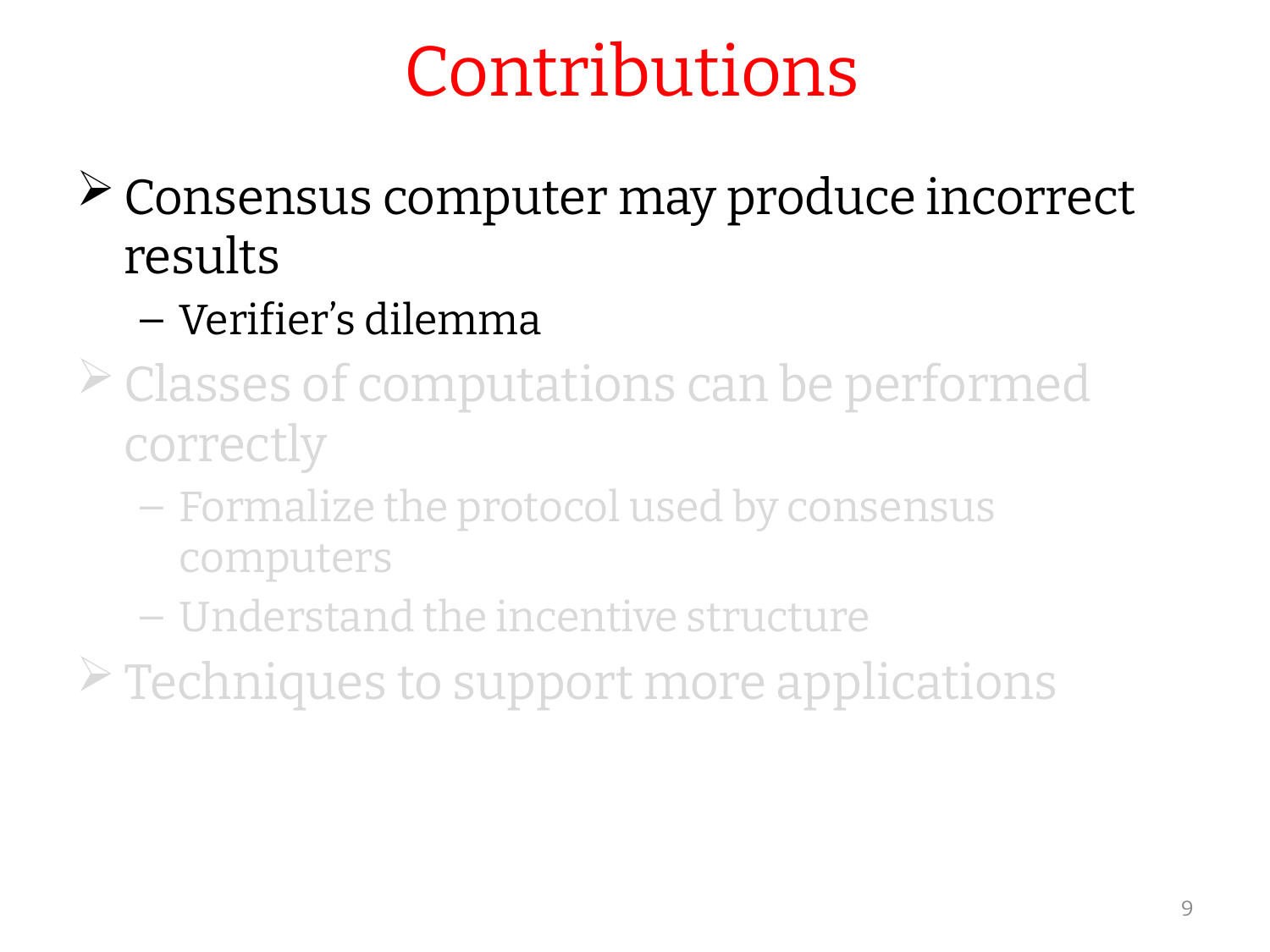

# Contributions
Consensus computer may produce incorrect results
Verifier’s dilemma
Classes of computations can be performed correctly
Formalize the protocol used by consensus computers
Understand the incentive structure
Techniques to support more applications
9